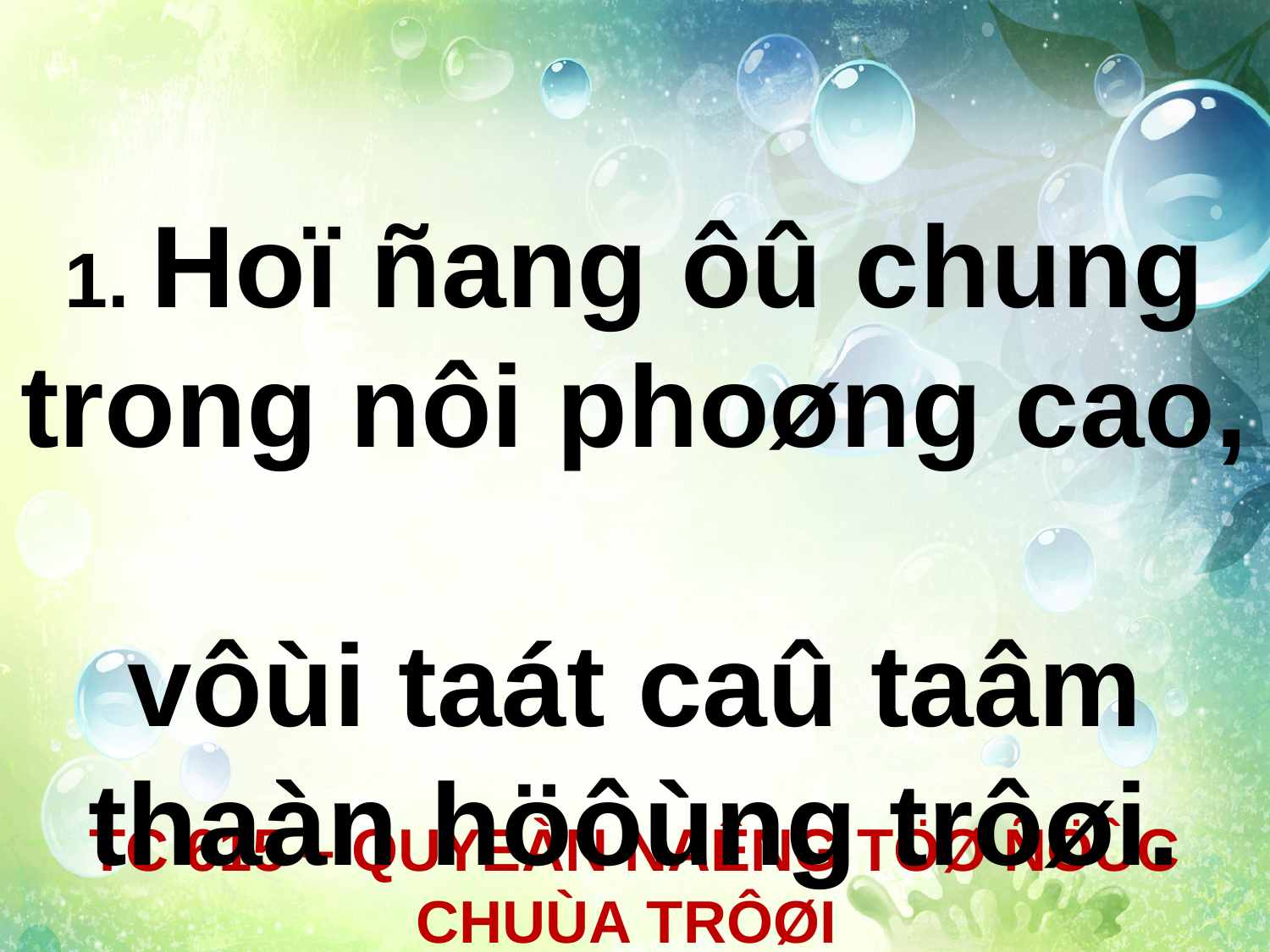

1. Hoï ñang ôû chung trong nôi phoøng cao,
vôùi taát caû taâm thaàn höôùng trôøi.
TC 615 – QUYEÀN NAÊNG TÖØ ÑÖÙC CHUÙA TRÔØI